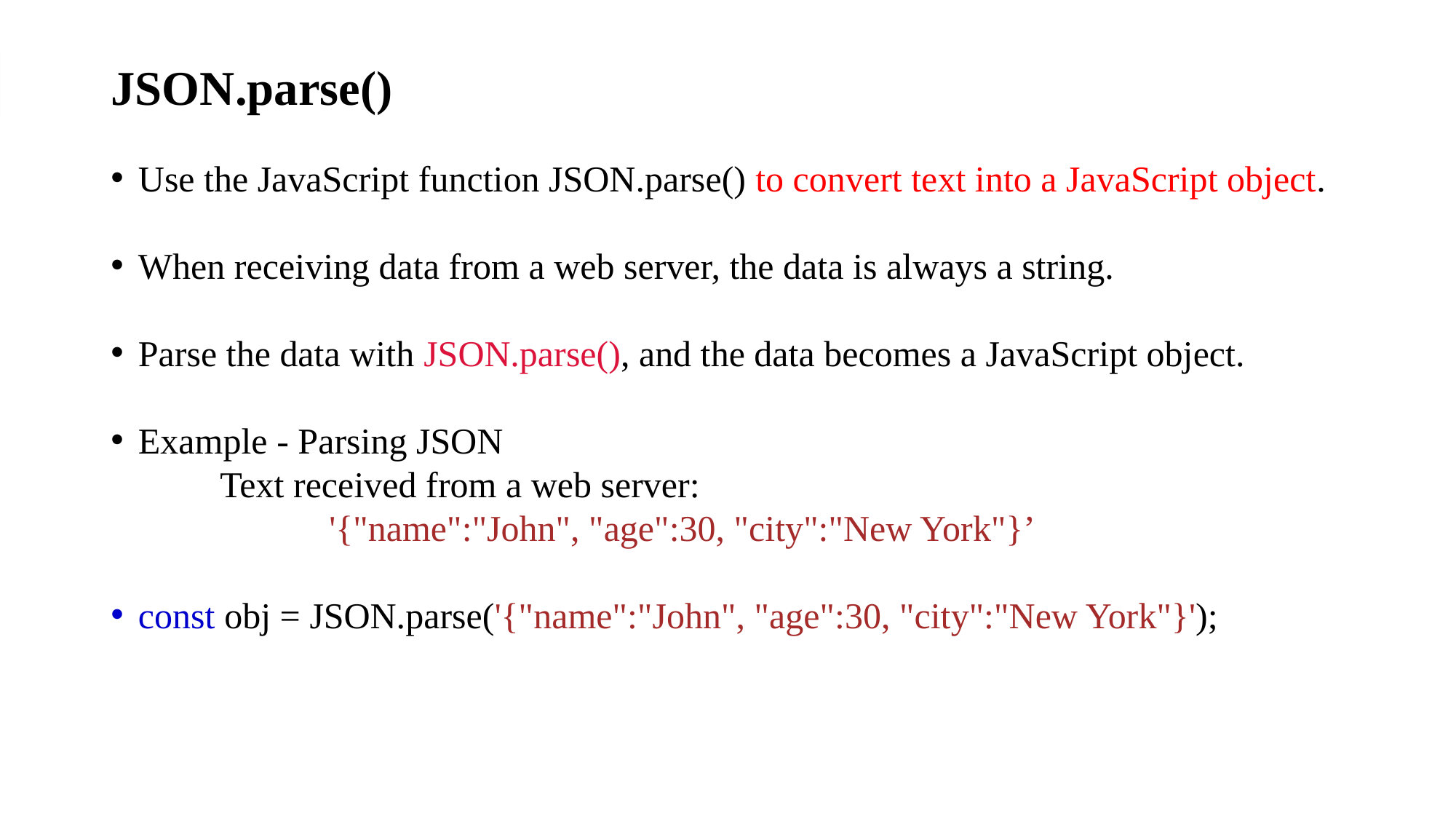

# JSON.parse()

Use the JavaScript function JSON.parse() to convert text into a JavaScript object.

When receiving data from a web server, the data is always a string.

Parse the data with JSON.parse(), and the data becomes a JavaScript object.

Example - Parsing JSON
            Text received from a web server:
		'{"name":"John", "age":30, "city":"New York"}’

const obj = JSON.parse('{"name":"John", "age":30, "city":"New York"}');